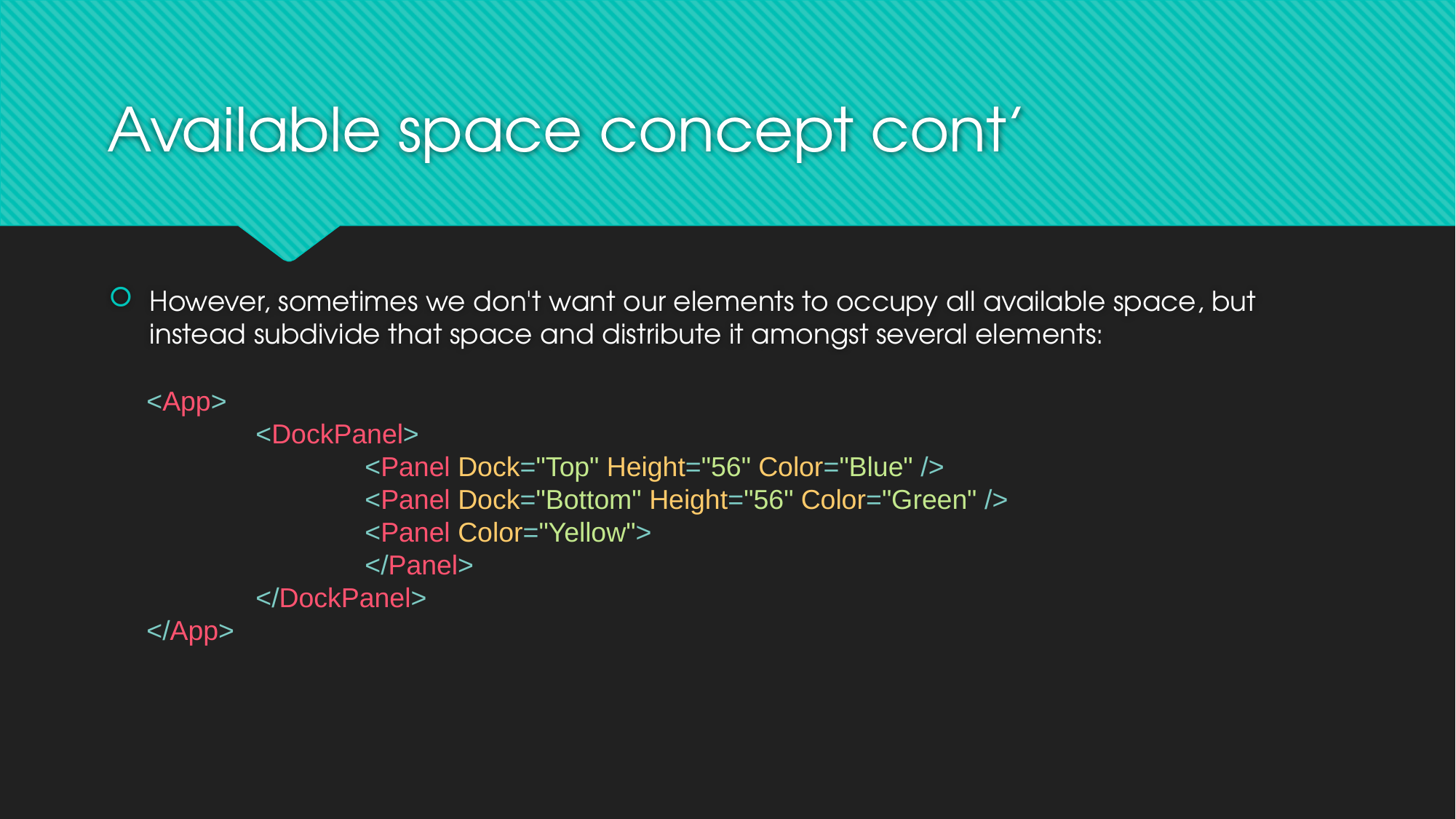

# Available space concept cont’
However, sometimes we don't want our elements to occupy all available space, but instead subdivide that space and distribute it amongst several elements:

<App>
	<DockPanel>
		<Panel Dock="Top" Height="56" Color="Blue" />
		<Panel Dock="Bottom" Height="56" Color="Green" />
		<Panel Color="Yellow">
		</Panel>
	</DockPanel>
</App>